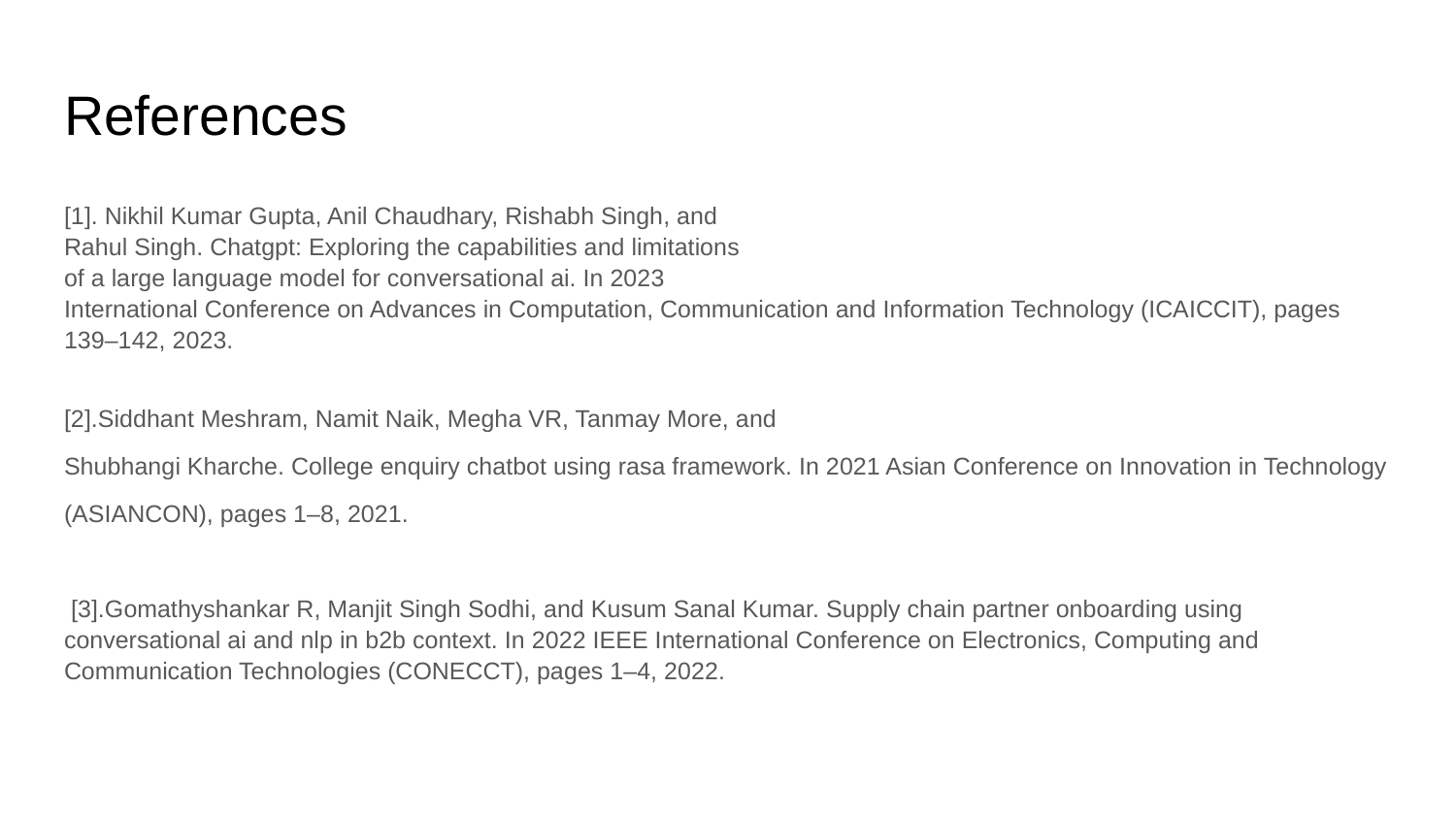

# References
[1]. Nikhil Kumar Gupta, Anil Chaudhary, Rishabh Singh, and
Rahul Singh. Chatgpt: Exploring the capabilities and limitations
of a large language model for conversational ai. In 2023
International Conference on Advances in Computation, Communication and Information Technology (ICAICCIT), pages
139–142, 2023.

[2].Siddhant Meshram, Namit Naik, Megha VR, Tanmay More, and
Shubhangi Kharche. College enquiry chatbot using rasa framework. In 2021 Asian Conference on Innovation in Technology
(ASIANCON), pages 1–8, 2021.

 [3].Gomathyshankar R, Manjit Singh Sodhi, and Kusum Sanal Kumar. Supply chain partner onboarding using conversational ai and nlp in b2b context. In 2022 IEEE International Conference on Electronics, Computing and Communication Technologies (CONECCT), pages 1–4, 2022.